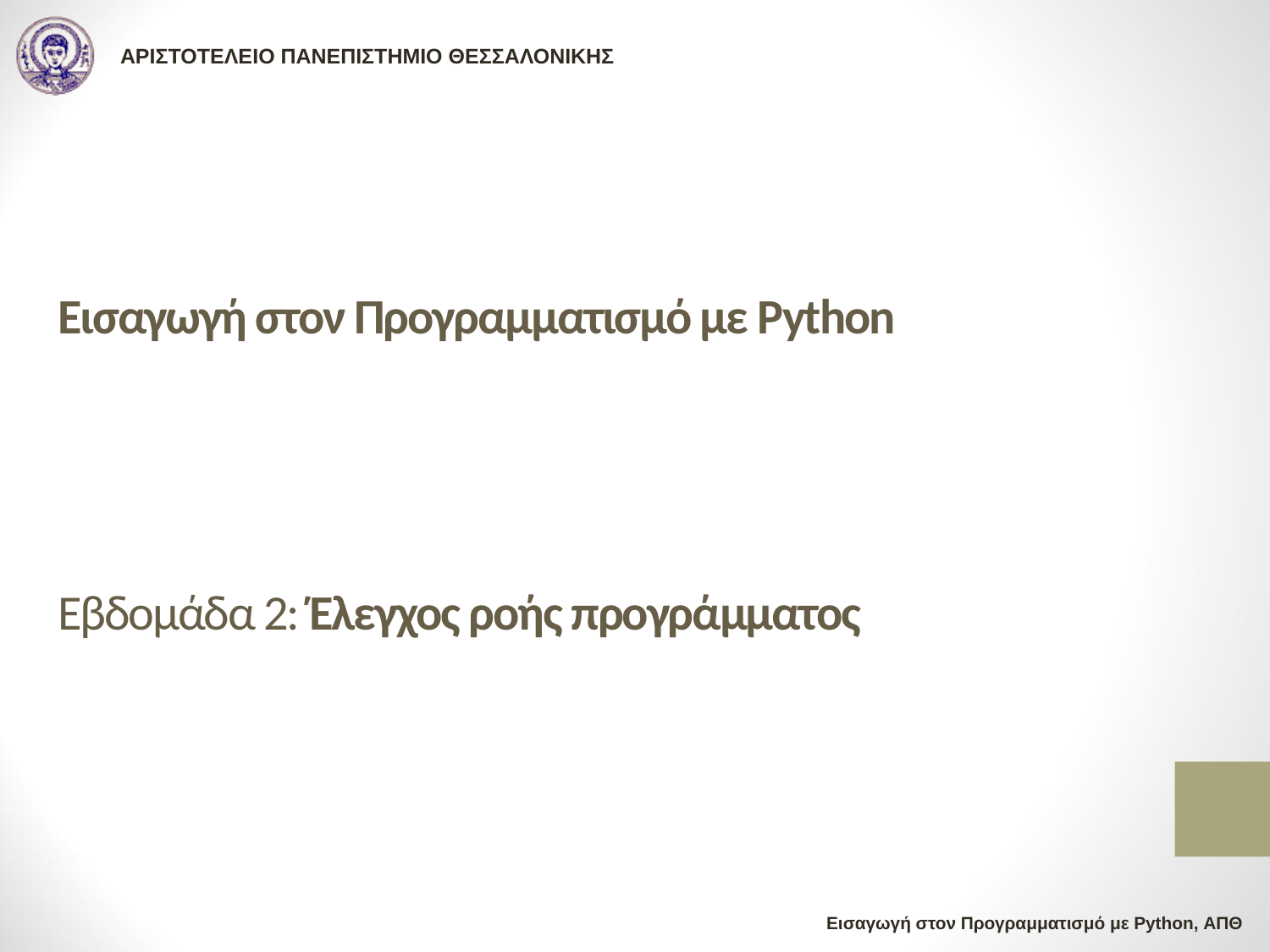

# Εισαγωγή στον Προγραμματισμό με Python Εβδομάδα 2: Έλεγχος ροής προγράμματος